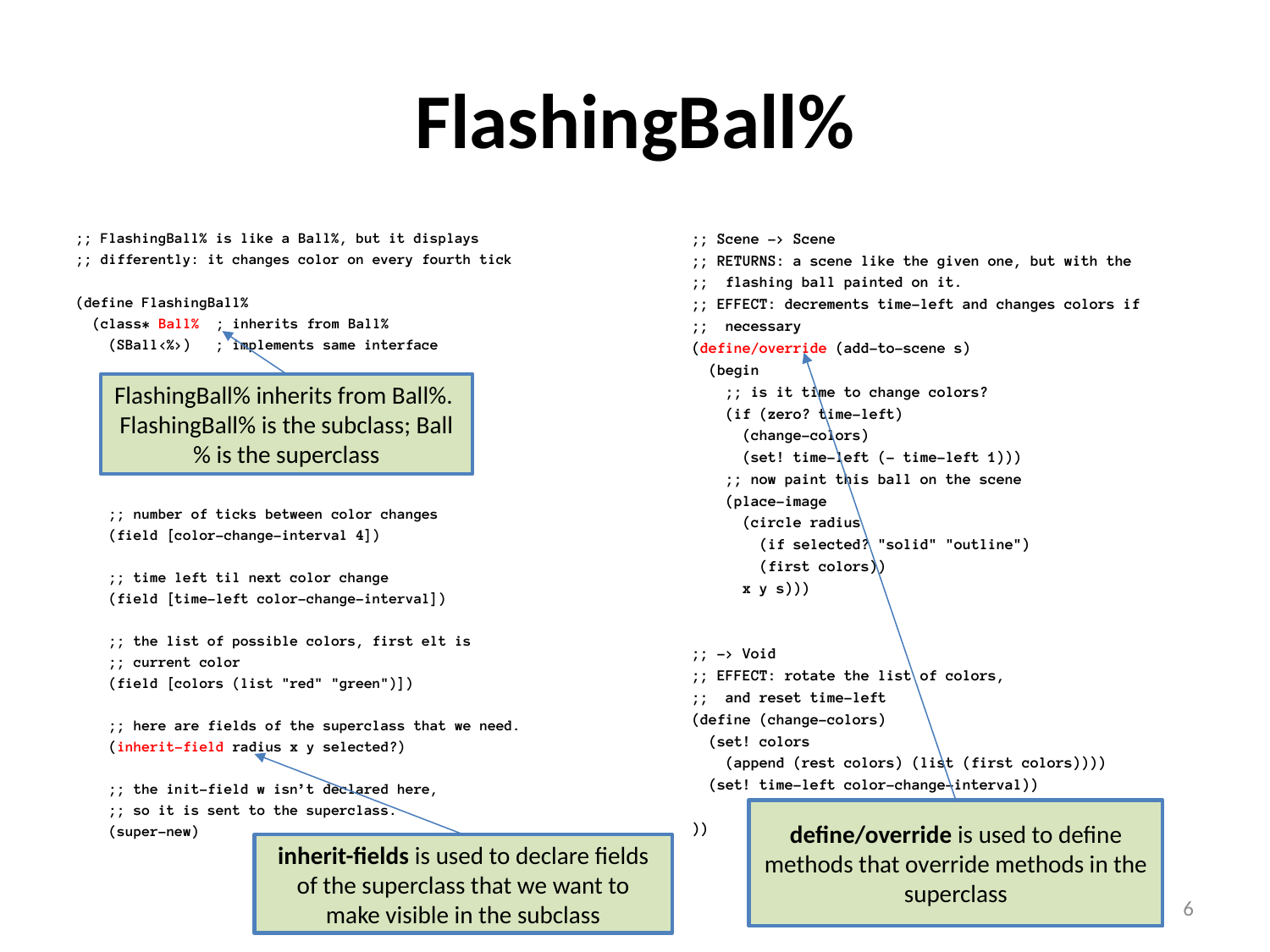

# FlashingBall%
;; FlashingBall% is like a Ball%, but it displays
;; differently: it changes color on every fourth tick

(define FlashingBall%
  (class* Ball%  ; inherits from Ball%
    (SBall<%>)   ; implements same interface

    ;; number of ticks between color changes
    (field [color-change-interval 4])

    ;; time left til next color change
    (field [time-left color-change-interval])

    ;; the list of possible colors, first elt is
    ;; current color
    (field [colors (list "red" "green")])

    ;; here are fields of the superclass that we need.
    (inherit-field radius x y selected?)

    ;; the init-field w isn’t declared here,
    ;; so it is sent to the superclass.
    (super-new)

    ;; Scene -> Scene
    ;; RETURNS: a scene like the given one, but with the
    ;;  flashing ball painted on it.
    ;; EFFECT: decrements time-left and changes colors if
    ;;  necessary
    (define/override (add-to-scene s)
      (begin
        ;; is it time to change colors?
        (if (zero? time-left)
          (change-colors)
          (set! time-left (- time-left 1)))
        ;; now paint this ball on the scene
        (place-image
          (circle radius
            (if selected? "solid" "outline")
            (first colors))
          x y s)))

    ;; -> Void
    ;; EFFECT: rotate the list of colors,
    ;;  and reset time-left
    (define (change-colors)
      (set! colors
        (append (rest colors) (list (first colors))))
      (set! time-left color-change-interval))

    ))
FlashingBall% inherits from Ball%.  FlashingBall% is the subclass; Ball% is the superclass
define/override is used to define methods that override methods in the superclass
inherit-fields is used to declare fields of the superclass that we want to make visible in the subclass
6